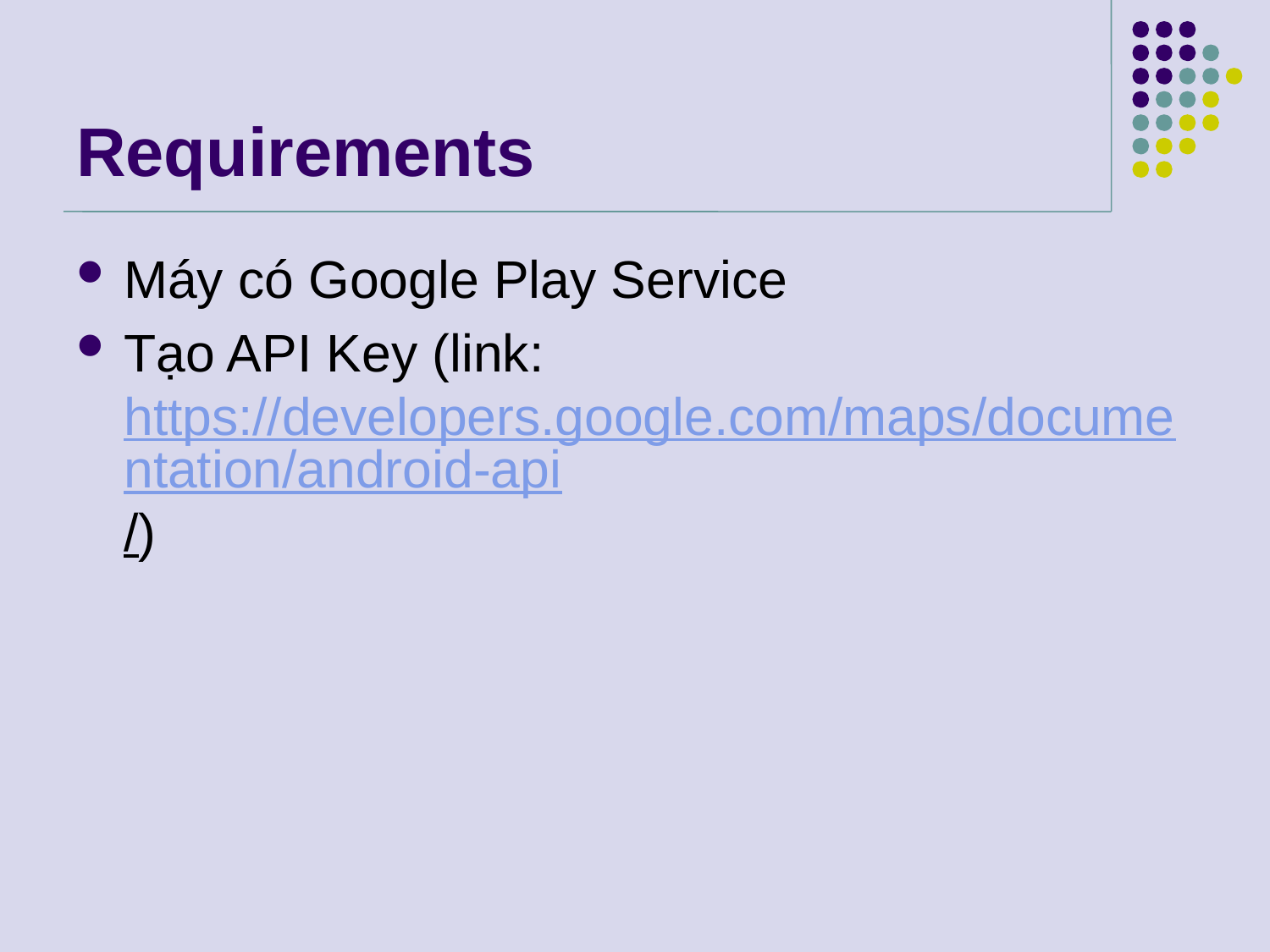

# Requirements
Máy có Google Play Service
Tạo API Key (link: https://developers.google.com/maps/documentation/android-api/)